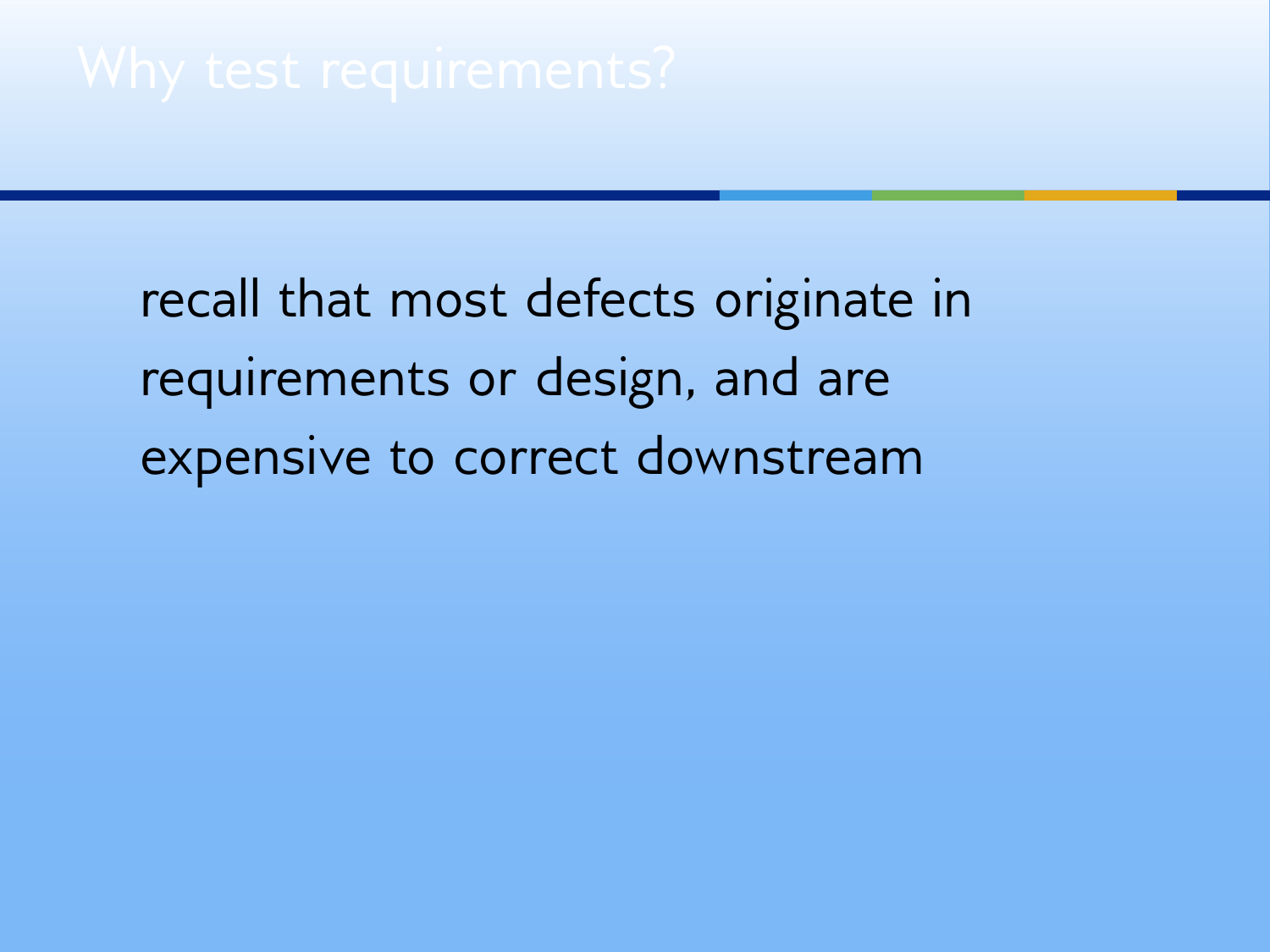

# Why test requirements?
recall that most defects originate in
requirements or design, and are
expensive to correct downstream